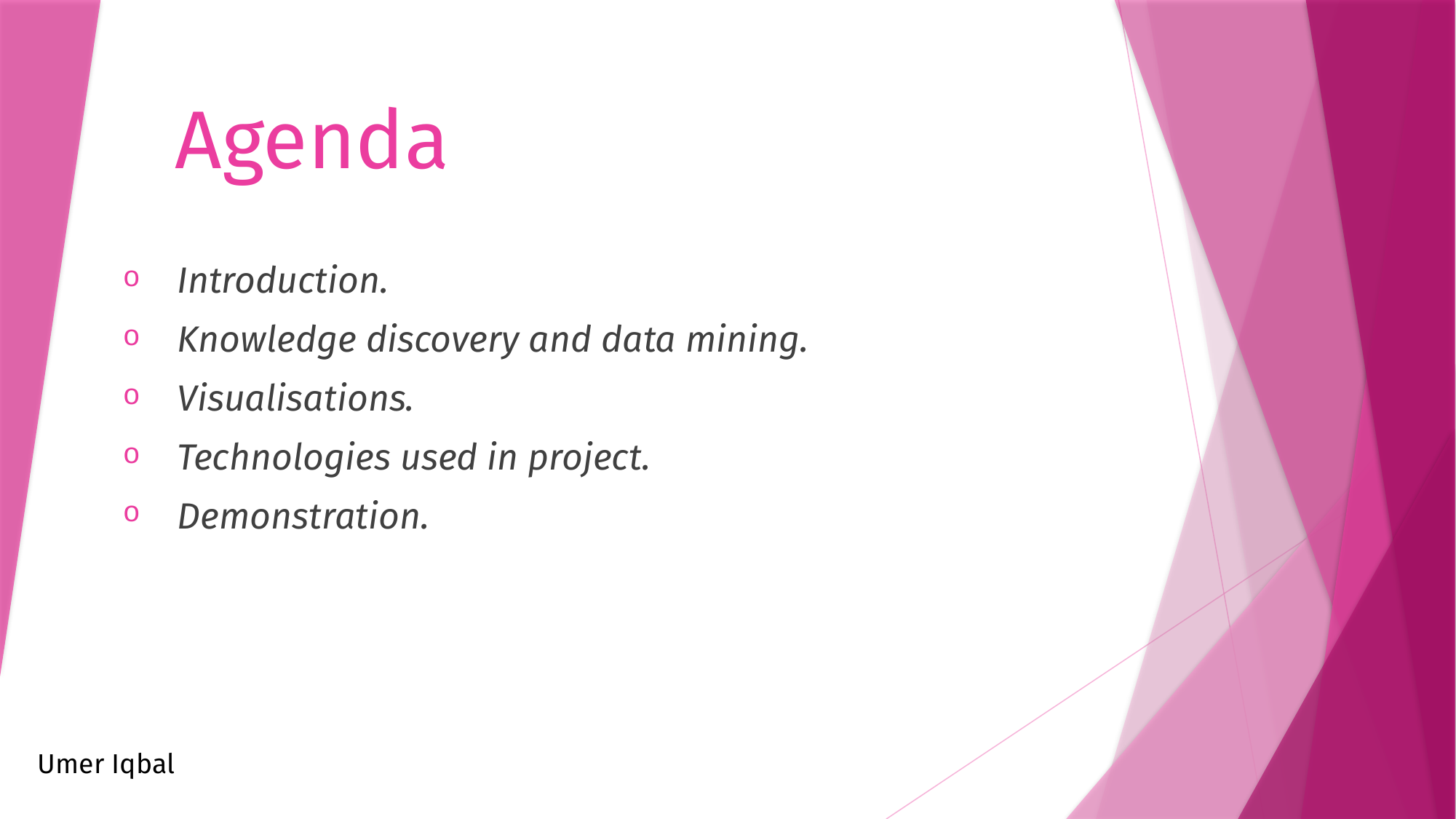

# Agenda
Introduction.
Knowledge discovery and data mining.
Visualisations.
Technologies used in project.
Demonstration.

Umer Iqbal